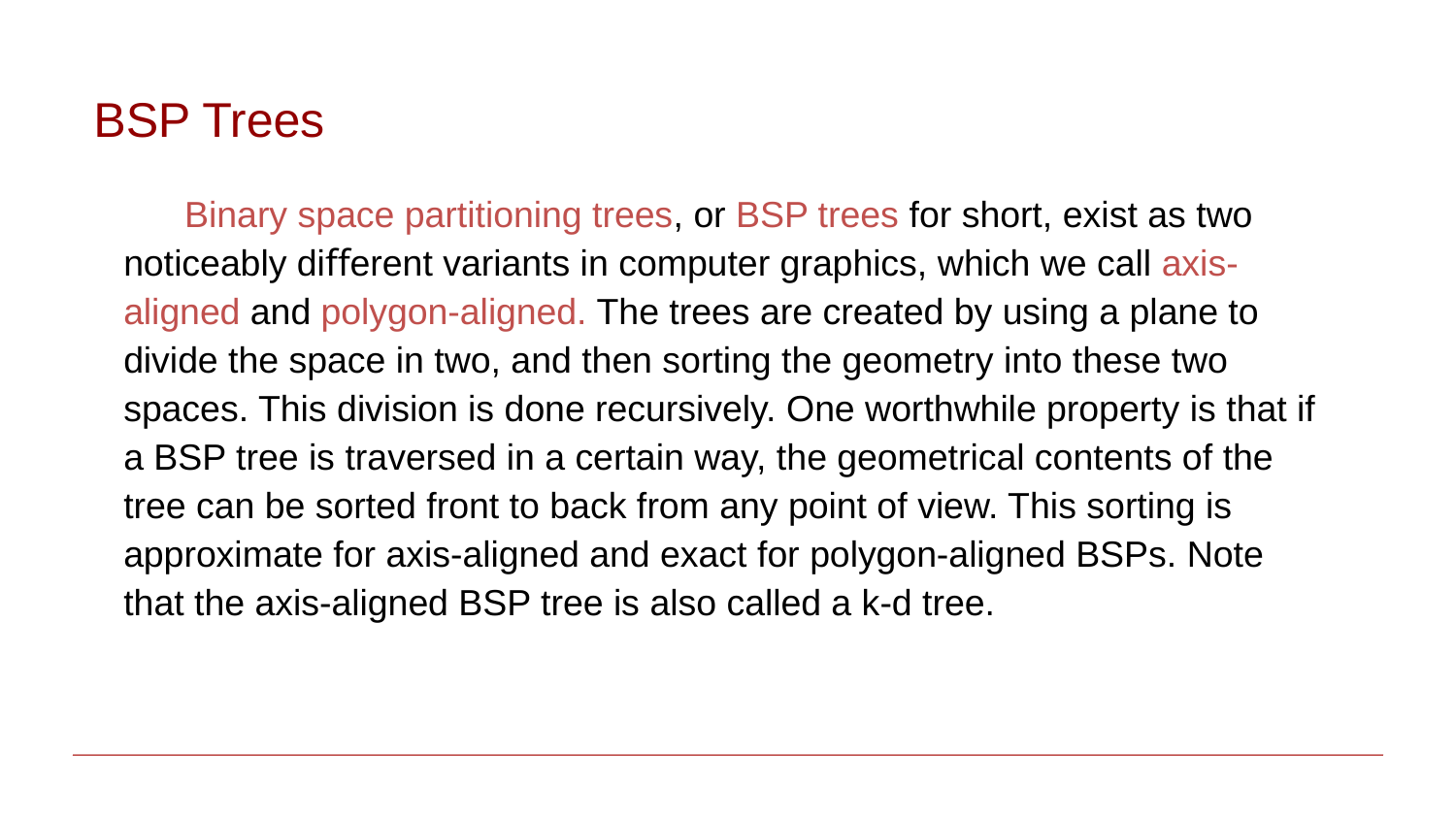

# BSP Trees
      Binary space partitioning trees, or BSP trees for short, exist as two noticeably diﬀerent variants in computer graphics, which we call axis-aligned and polygon-aligned. The trees are created by using a plane to divide the space in two, and then sorting the geometry into these two spaces. This division is done recursively. One worthwhile property is that if a BSP tree is traversed in a certain way, the geometrical contents of the tree can be sorted front to back from any point of view. This sorting is approximate for axis-aligned and exact for polygon-aligned BSPs. Note that the axis-aligned BSP tree is also called a k-d tree.